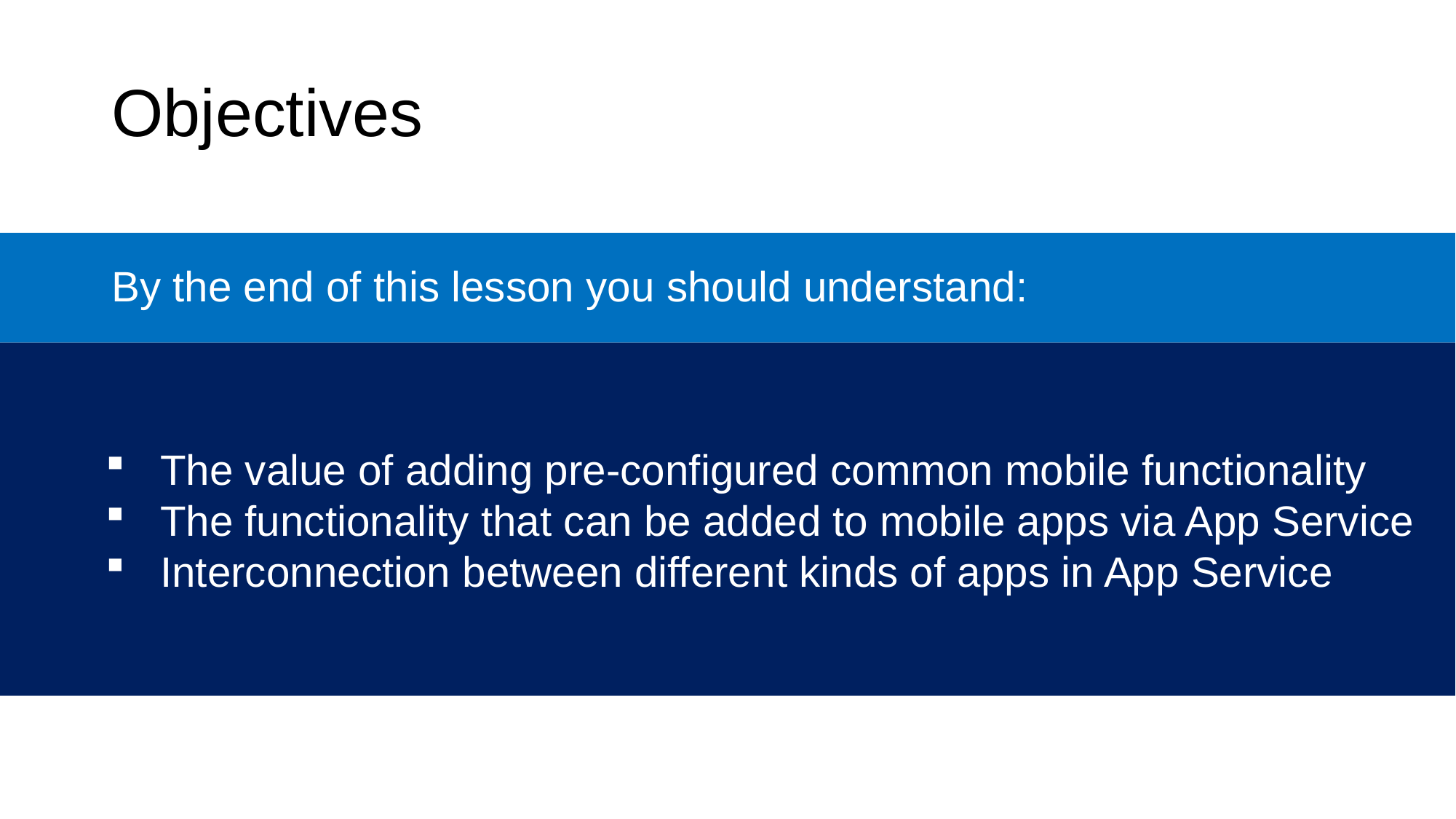

Objectives

By the end of this lesson you should understand:
The value of adding pre-configured common mobile functionality
The functionality that can be added to mobile apps via App Service
Interconnection between different kinds of apps in App Service